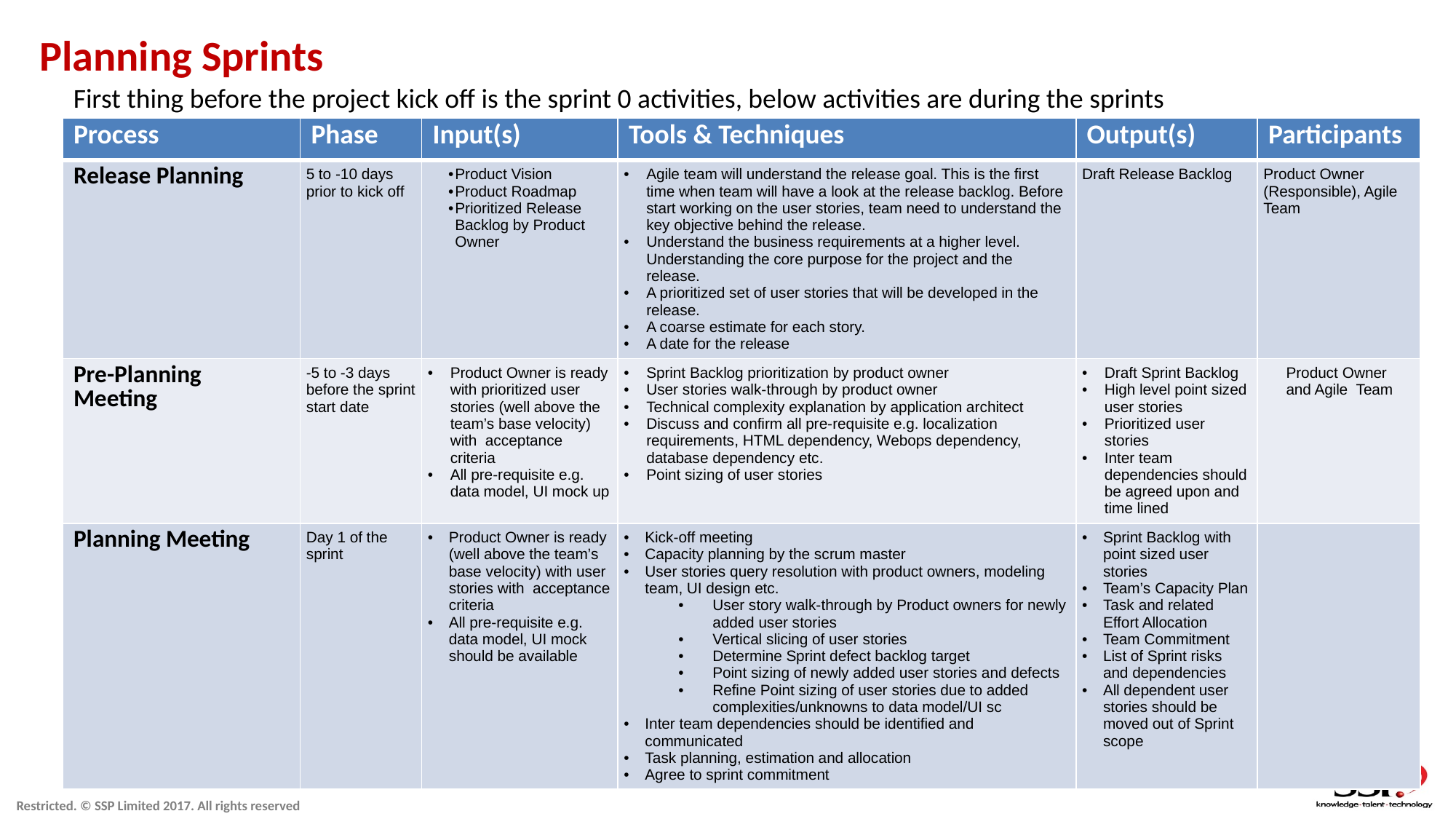

# Planning Sprints
First thing before the project kick off is the sprint 0 activities, below activities are during the sprints
| Process | Phase | Input(s) | Tools & Techniques | Output(s) | Participants |
| --- | --- | --- | --- | --- | --- |
| Release Planning | 5 to -10 days prior to kick off | Product Vision Product Roadmap Prioritized Release Backlog by Product Owner | Agile team will understand the release goal. This is the first time when team will have a look at the release backlog. Before start working on the user stories, team need to understand the key objective behind the release. Understand the business requirements at a higher level. Understanding the core purpose for the project and the release. A prioritized set of user stories that will be developed in the release. A coarse estimate for each story. A date for the release | Draft Release Backlog | Product Owner (Responsible), Agile Team |
| Pre-Planning Meeting | -5 to -3 days before the sprint start date | Product Owner is ready with prioritized user stories (well above the team’s base velocity) with  acceptance criteria All pre-requisite e.g. data model, UI mock up | Sprint Backlog prioritization by product owner User stories walk-through by product owner Technical complexity explanation by application architect Discuss and confirm all pre-requisite e.g. localization requirements, HTML dependency, Webops dependency, database dependency etc. Point sizing of user stories | Draft Sprint Backlog High level point sized user stories Prioritized user stories Inter team dependencies should be agreed upon and time lined | Product Owner and Agile Team |
| Planning Meeting | Day 1 of the sprint | Product Owner is ready (well above the team’s base velocity) with user stories with  acceptance criteria All pre-requisite e.g. data model, UI mock should be available | Kick-off meeting Capacity planning by the scrum master User stories query resolution with product owners, modeling team, UI design etc. User story walk-through by Product owners for newly added user stories Vertical slicing of user stories Determine Sprint defect backlog target Point sizing of newly added user stories and defects Refine Point sizing of user stories due to added complexities/unknowns to data model/UI sc Inter team dependencies should be identified and communicated Task planning, estimation and allocation Agree to sprint commitment | Sprint Backlog with point sized user stories Team’s Capacity Plan Task and related Effort Allocation Team Commitment List of Sprint risks and dependencies All dependent user stories should be moved out of Sprint scope |  |